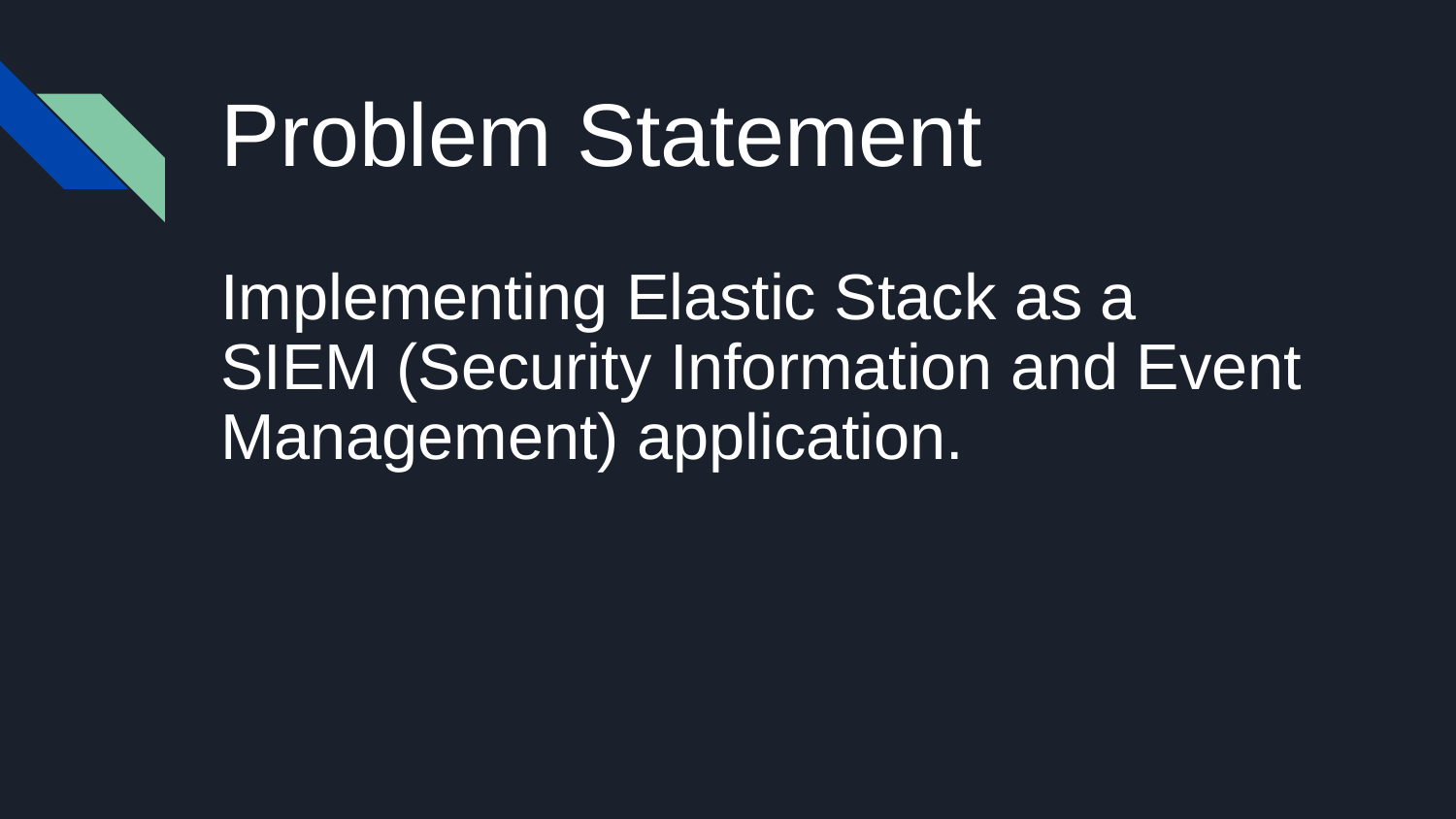

Problem Statement
Implementing Elastic Stack as a SIEM (Security Information and Event Management) application.